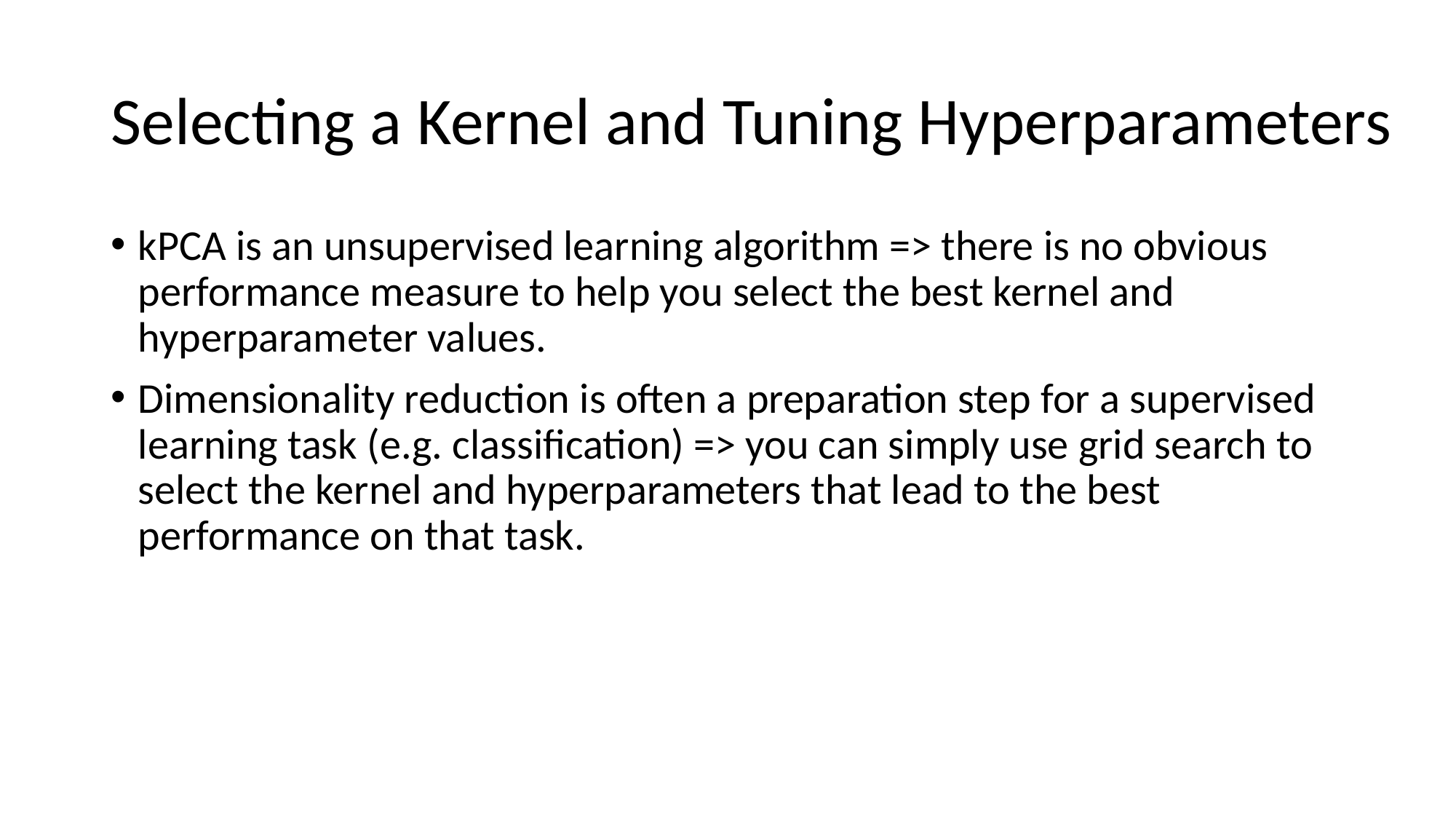

# Selecting a Kernel and Tuning Hyperparameters
kPCA is an unsupervised learning algorithm => there is no obvious performance measure to help you select the best kernel and hyperparameter values.
Dimensionality reduction is often a preparation step for a supervised learning task (e.g. classification) => you can simply use grid search to select the kernel and hyperparameters that lead to the best performance on that task.